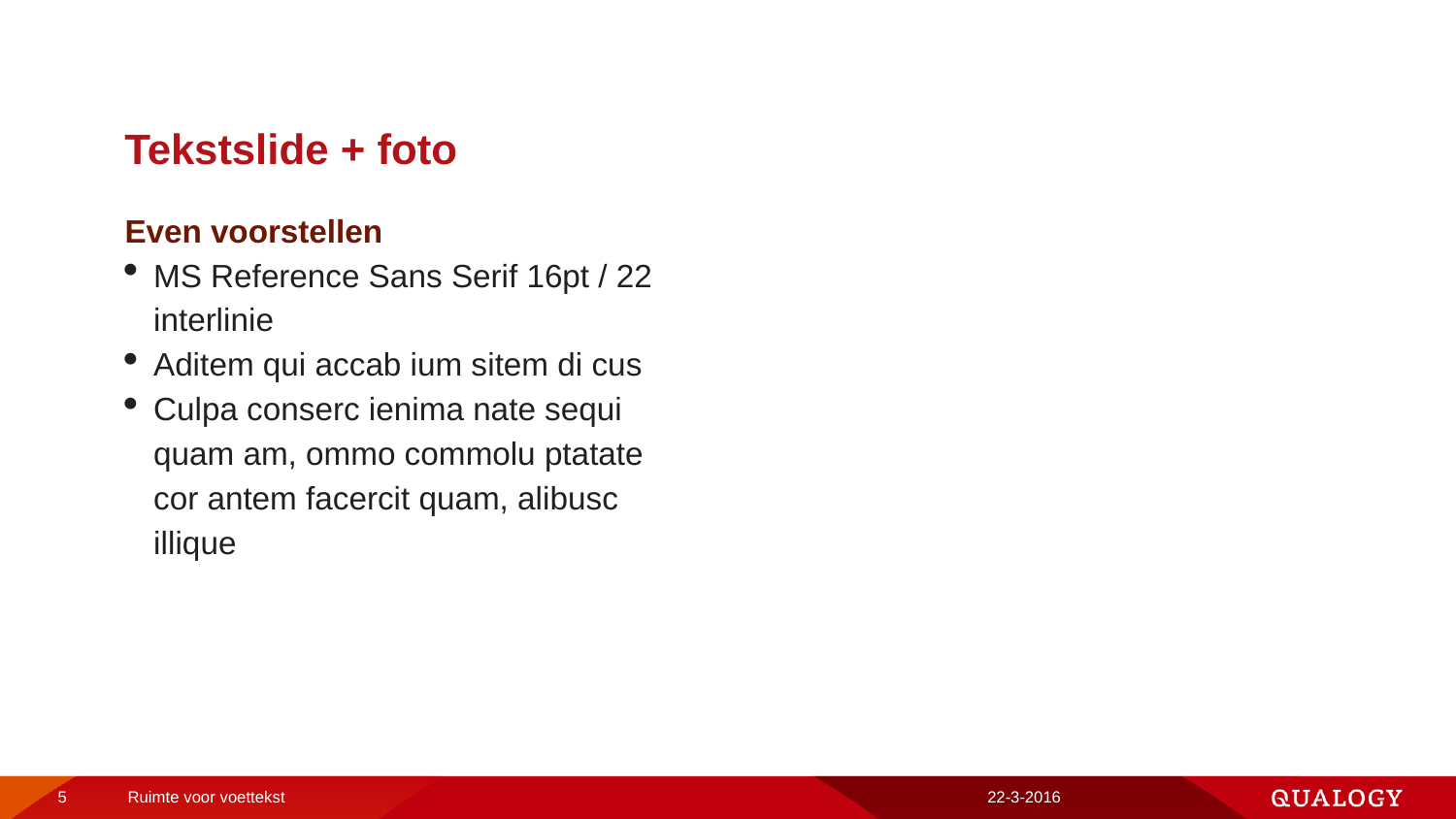

# Tekstslide + foto
Even voorstellen
MS Reference Sans Serif 16pt / 22 interlinie
Aditem qui accab ium sitem di cus
Culpa conserc ienima nate sequi quam am, ommo commolu ptatate cor antem facercit quam, alibusc illique

5
Ruimte voor voettekst
22-3-2016